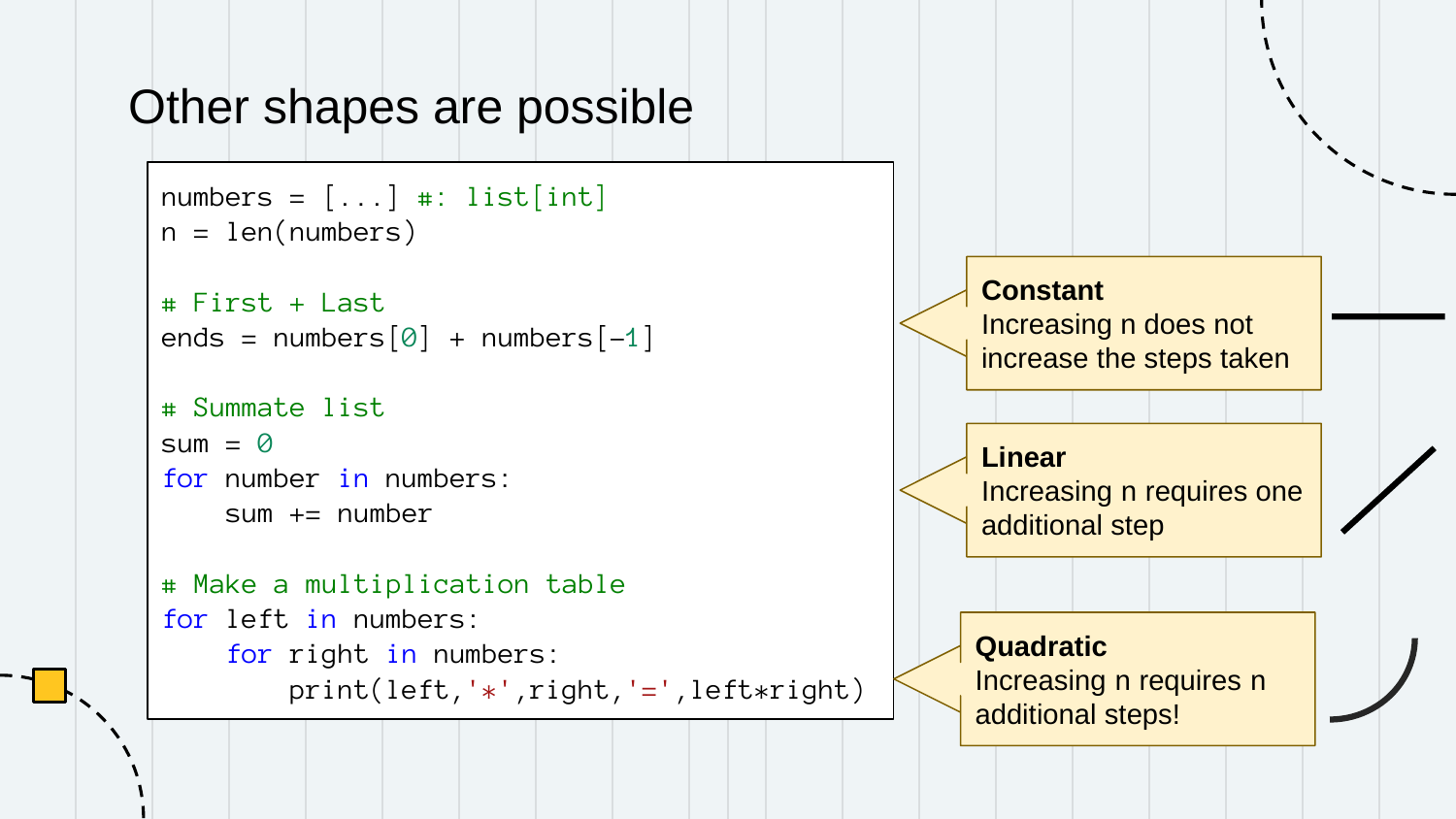

# Other shapes are possible
numbers = [...] #: list[int]
n = len(numbers)

# First + Last
ends = numbers[0] + numbers[-1]

# Summate list
sum = 0
for number in numbers:
    sum += number

# Make a multiplication table
for left in numbers:
    for right in numbers:
        print(left,'*',right,'=',left*right)
Constant
Increasing n does not increase the steps taken
Linear
Increasing n requires one additional step

Quadratic
Increasing n requires n additional steps!